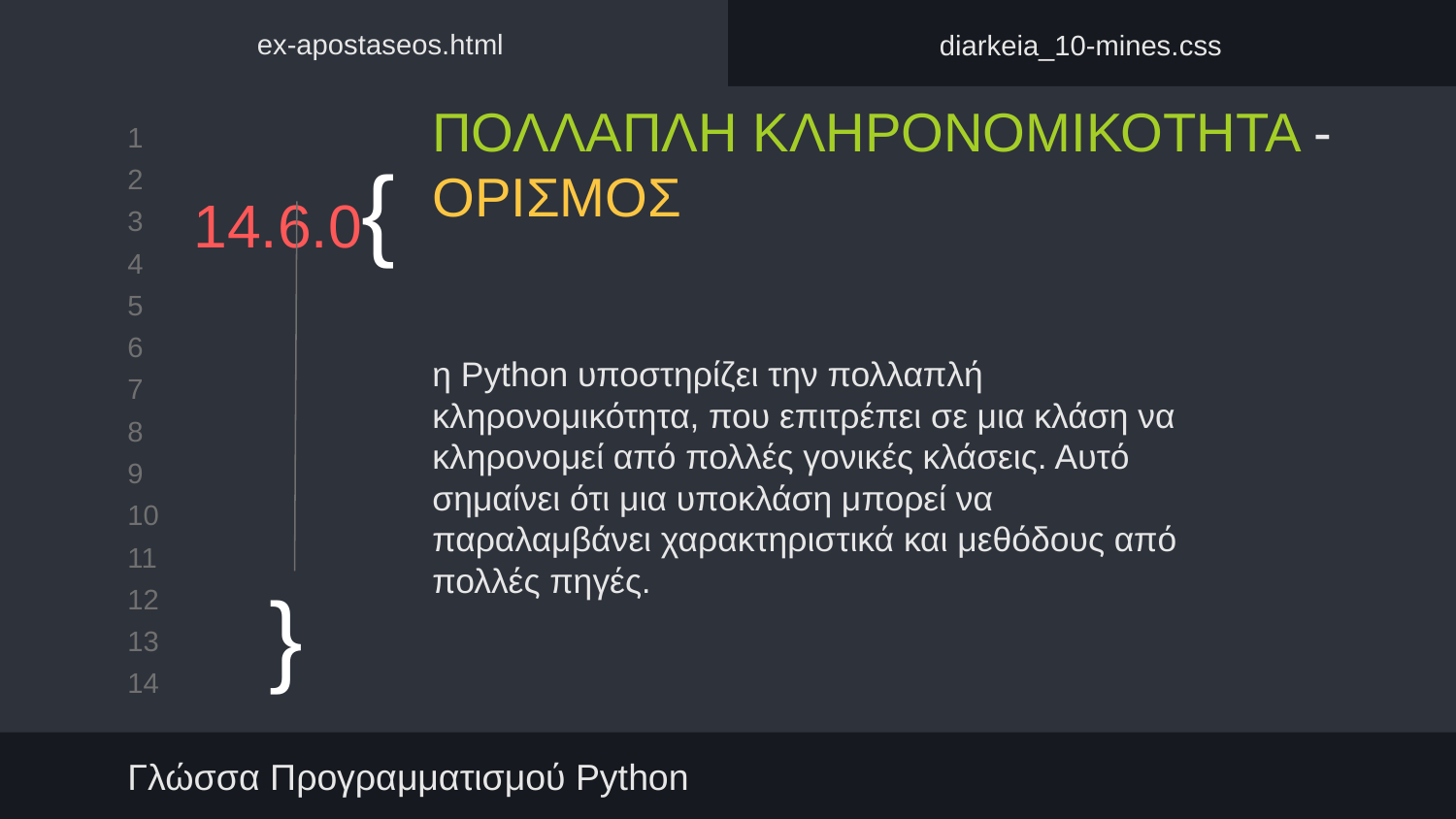

ex-apostaseos.html
diarkeia_10-mines.css
# 14.6.0{
ΠΟΛΛΑΠΛΗ ΚΛΗΡΟΝΟΜΙΚΟΤΗΤΑ - ΟΡΙΣΜΟΣ
η Python υποστηρίζει την πολλαπλή κληρονομικότητα, που επιτρέπει σε μια κλάση να κληρονομεί από πολλές γονικές κλάσεις. Αυτό σημαίνει ότι μια υποκλάση μπορεί να παραλαμβάνει χαρακτηριστικά και μεθόδους από πολλές πηγές.
}
Γλώσσα Προγραμματισμού Python